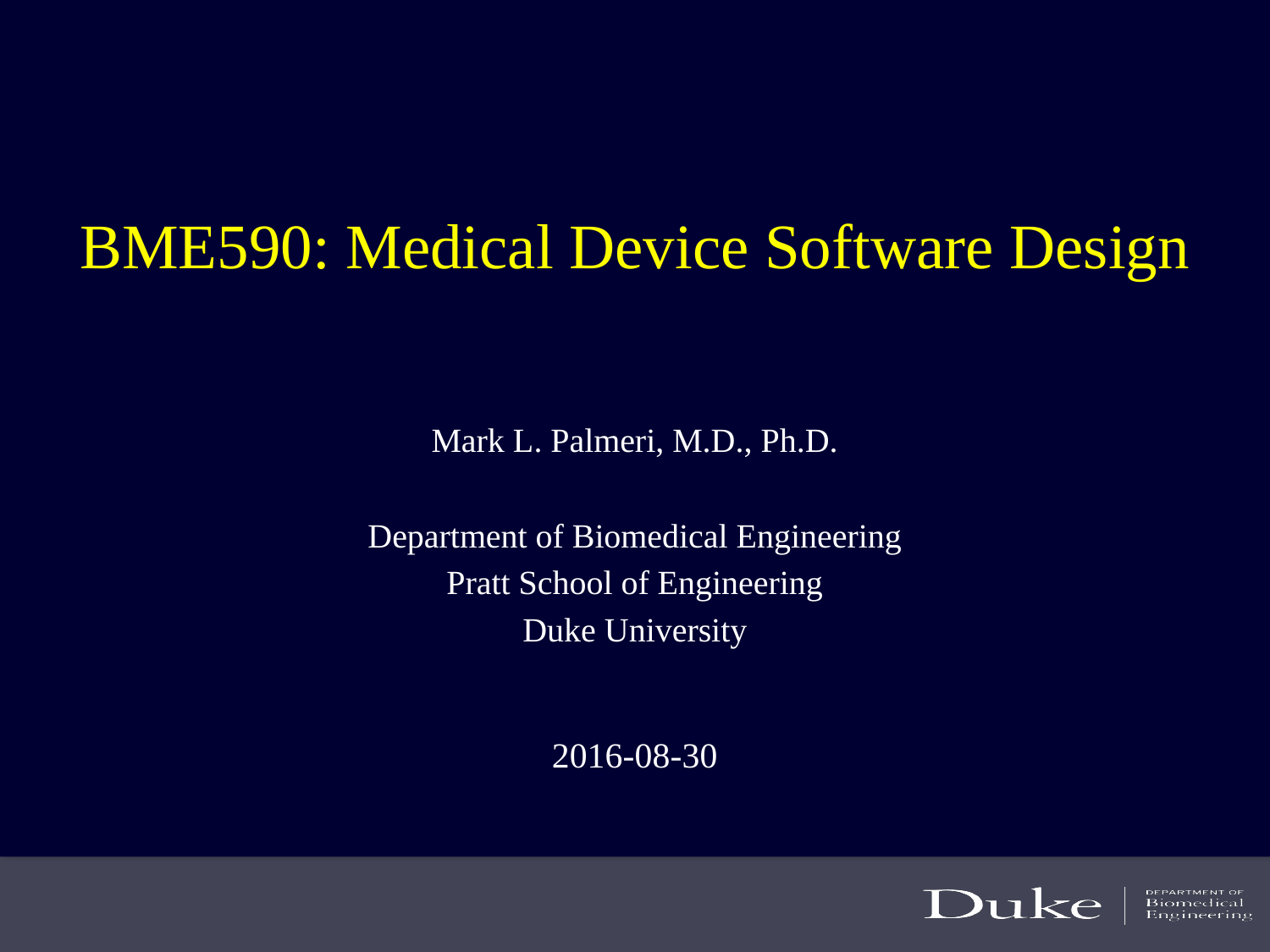

# BME590: Medical Device Software Design
Mark L. Palmeri, M.D., Ph.D.

Department of Biomedical Engineering
Pratt School of Engineering
Duke University

2016-08-30